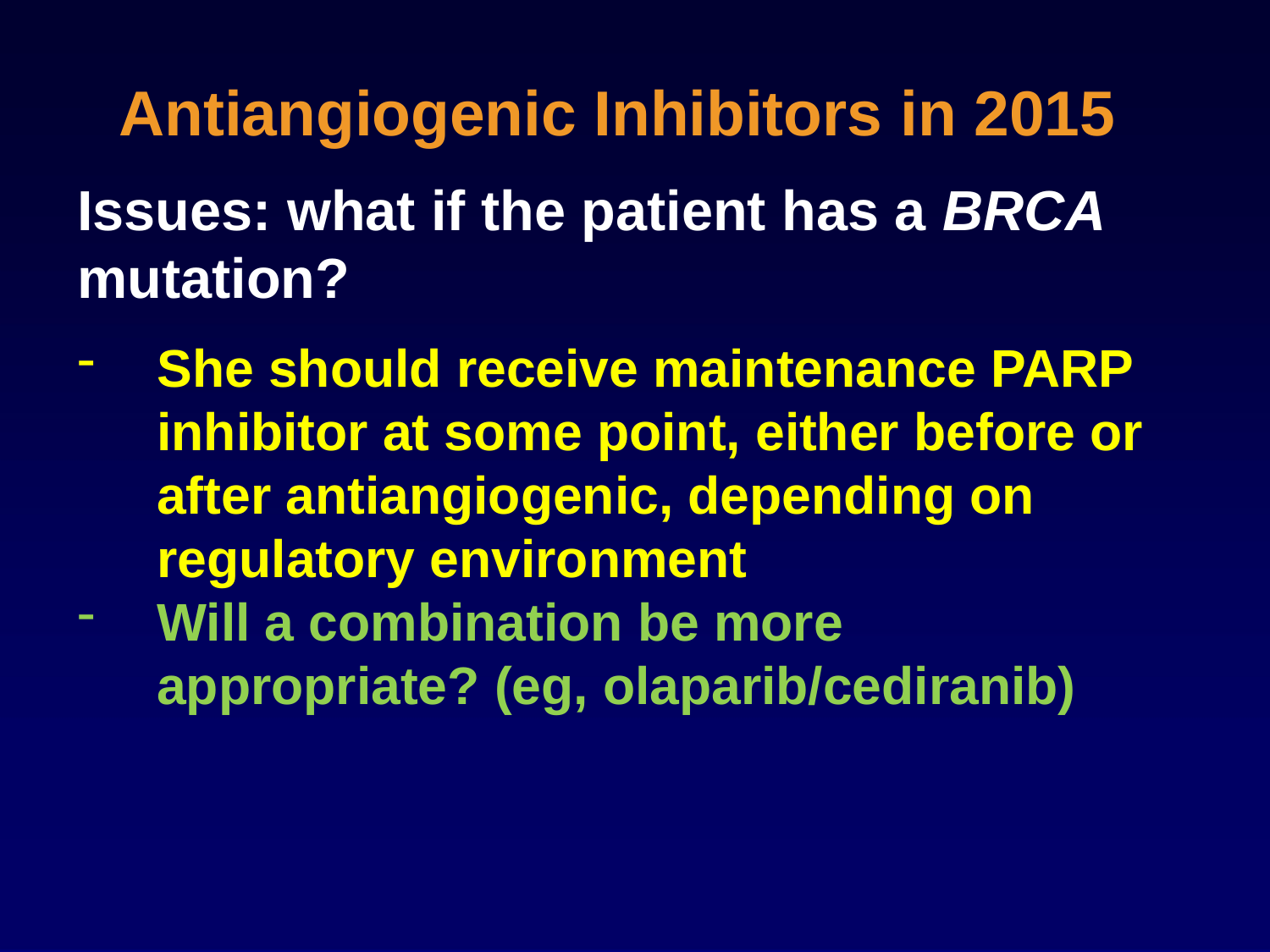

Antiangiogenic Inhibitors in 2015

Issues: what if the patient has a BRCA mutation?

She should receive maintenance PARP inhibitor at some point, either before or after antiangiogenic, depending on regulatory environment
Will a combination be more appropriate? (eg, olaparib/cediranib)